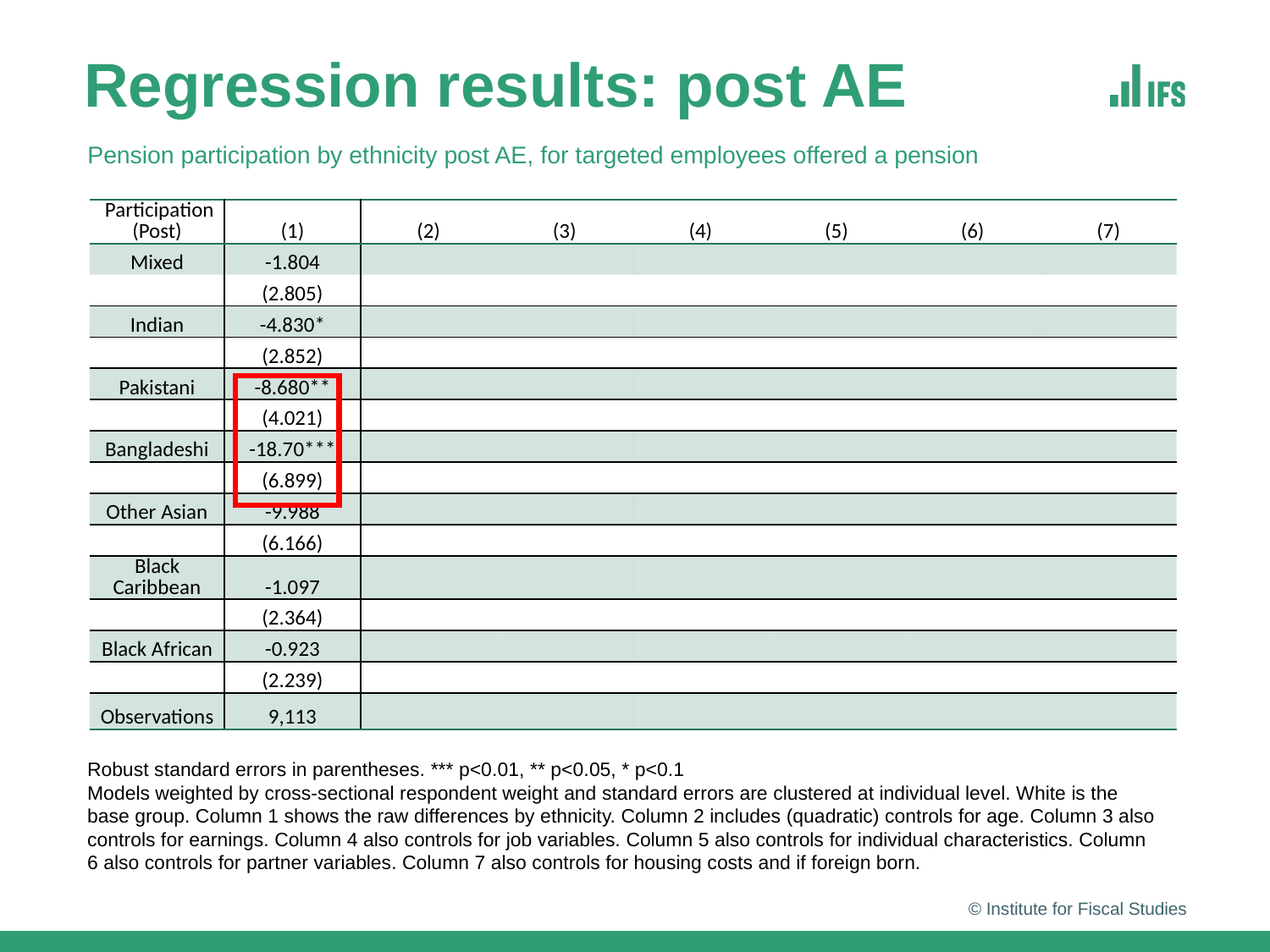

# Regression results: post AE
Pension participation by ethnicity post AE, for targeted employees offered a pension
| Participation (Post) | (1) | (2) | (3) | (4) | (5) | (6) | (7) |
| --- | --- | --- | --- | --- | --- | --- | --- |
| Mixed | -1.804 |  |  |  |  |  |  |
|  | (2.805) |  |  |  |  |  |  |
| Indian | -4.830\* |  |  |  |  |  |  |
|  | (2.852) |  |  |  |  |  |  |
| Pakistani | -8.680\*\* |  |  |  |  |  |  |
|  | (4.021) |  |  |  |  |  |  |
| Bangladeshi | -18.70\*\*\* |  |  |  |  |  |  |
|  | (6.899) |  |  |  |  |  |  |
| Other Asian | -9.988 |  |  |  |  |  |  |
|  | (6.166) |  |  |  |  |  |  |
| Black Caribbean | -1.097 |  |  |  |  |  |  |
|  | (2.364) |  |  |  |  |  |  |
| Black African | -0.923 |  |  |  |  |  |  |
|  | (2.239) |  |  |  |  |  |  |
| Observations | 9,113 |  |  |  |  |  |  |

Robust standard errors in parentheses. *** p<0.01, ** p<0.05, * p<0.1
Models weighted by cross-sectional respondent weight and standard errors are clustered at individual level. White is the base group. Column 1 shows the raw differences by ethnicity. Column 2 includes (quadratic) controls for age. Column 3 also controls for earnings. Column 4 also controls for job variables. Column 5 also controls for individual characteristics. Column 6 also controls for partner variables. Column 7 also controls for housing costs and if foreign born.
© Institute for Fiscal Studies